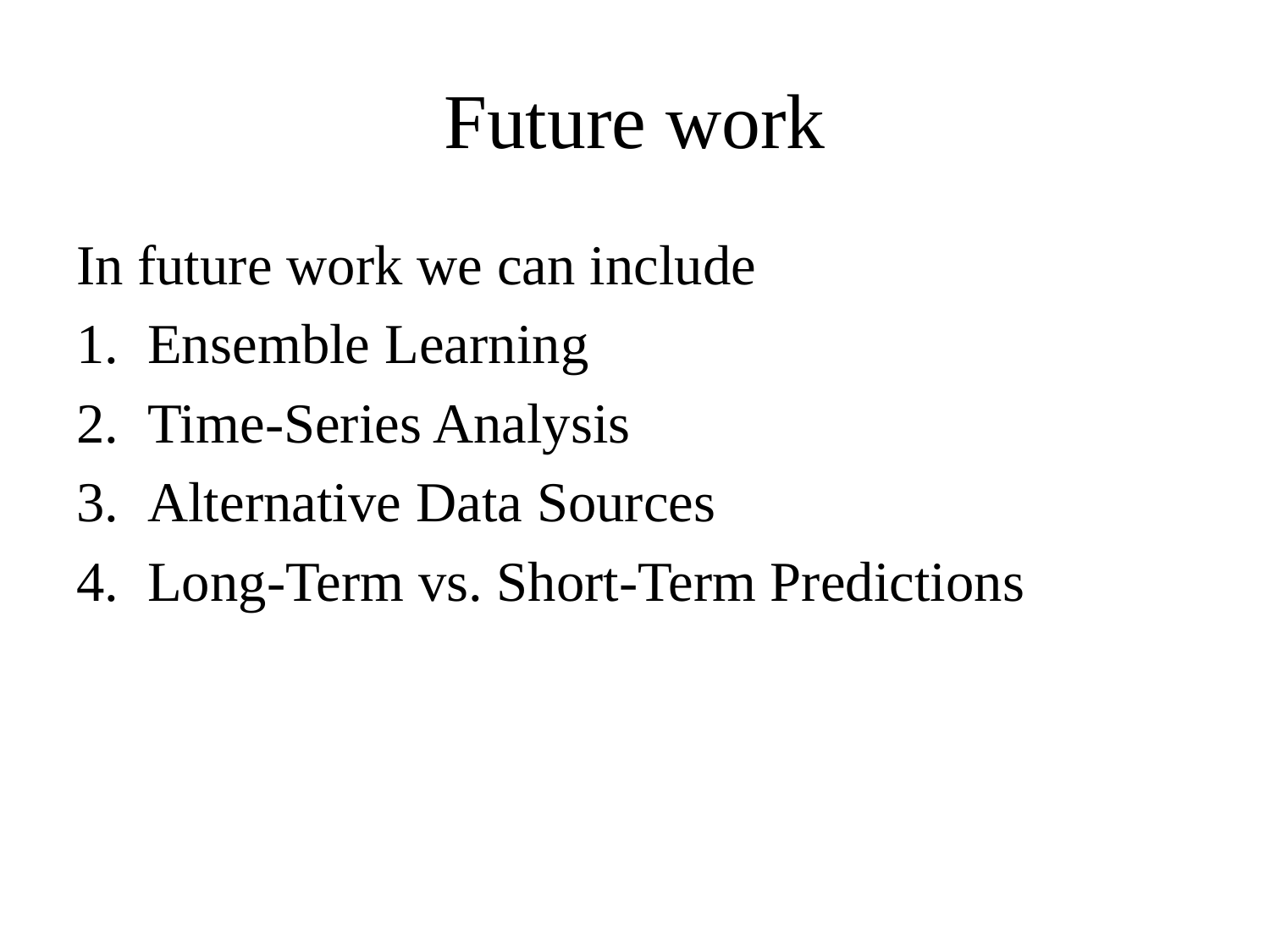

# Future work
In future work we can include
Ensemble Learning
Time-Series Analysis
Alternative Data Sources
Long-Term vs. Short-Term Predictions